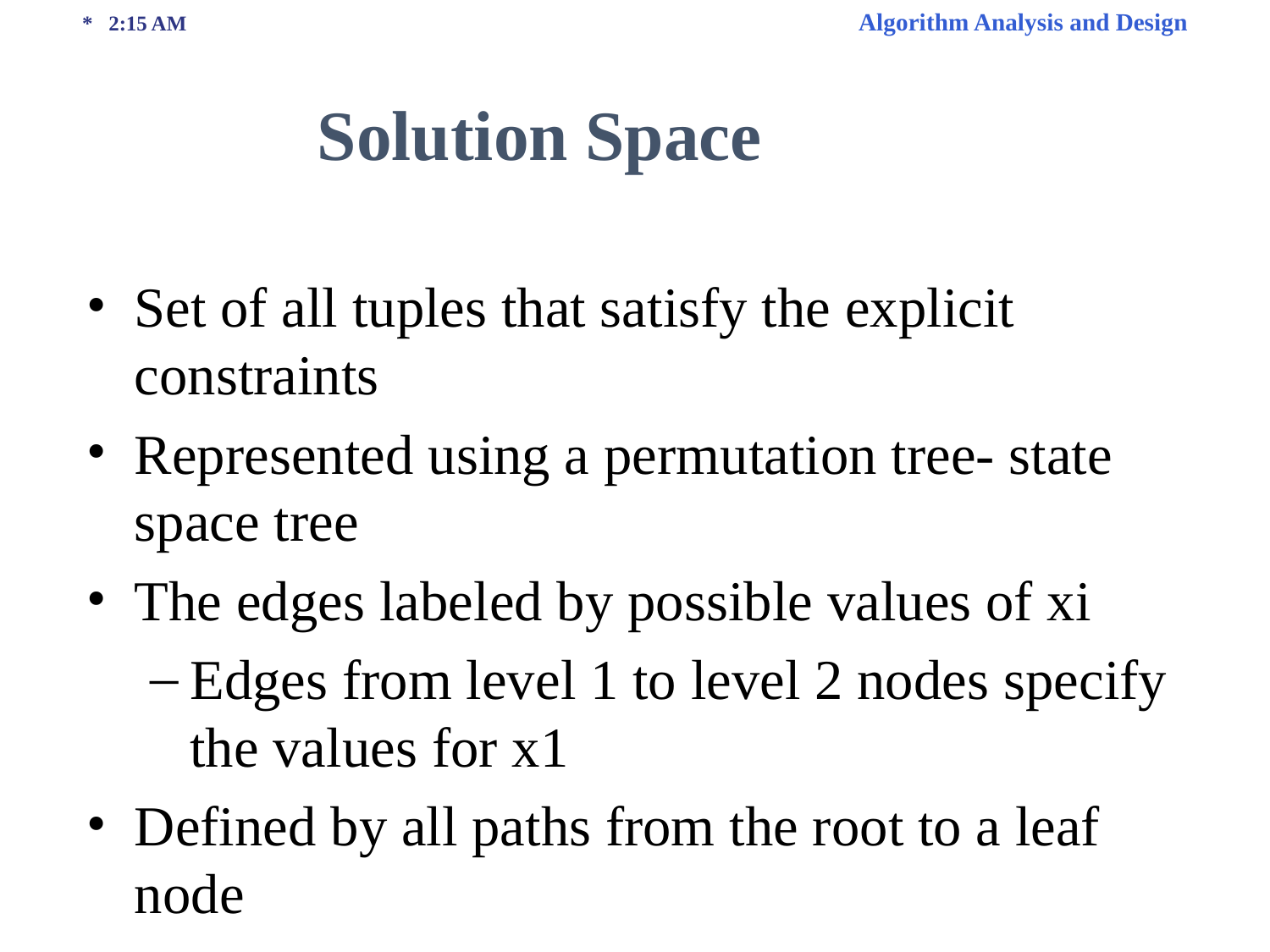

*   2:15 AM                                                                                                                               Algorithm Analysis and Design
Solution Space
Set of all tuples that satisfy the explicit constraints
Represented using a permutation tree- state space tree
The edges labeled by possible values of xi
Edges from level 1 to level 2 nodes specify the values for x1
Defined by all paths from the root to a leaf node